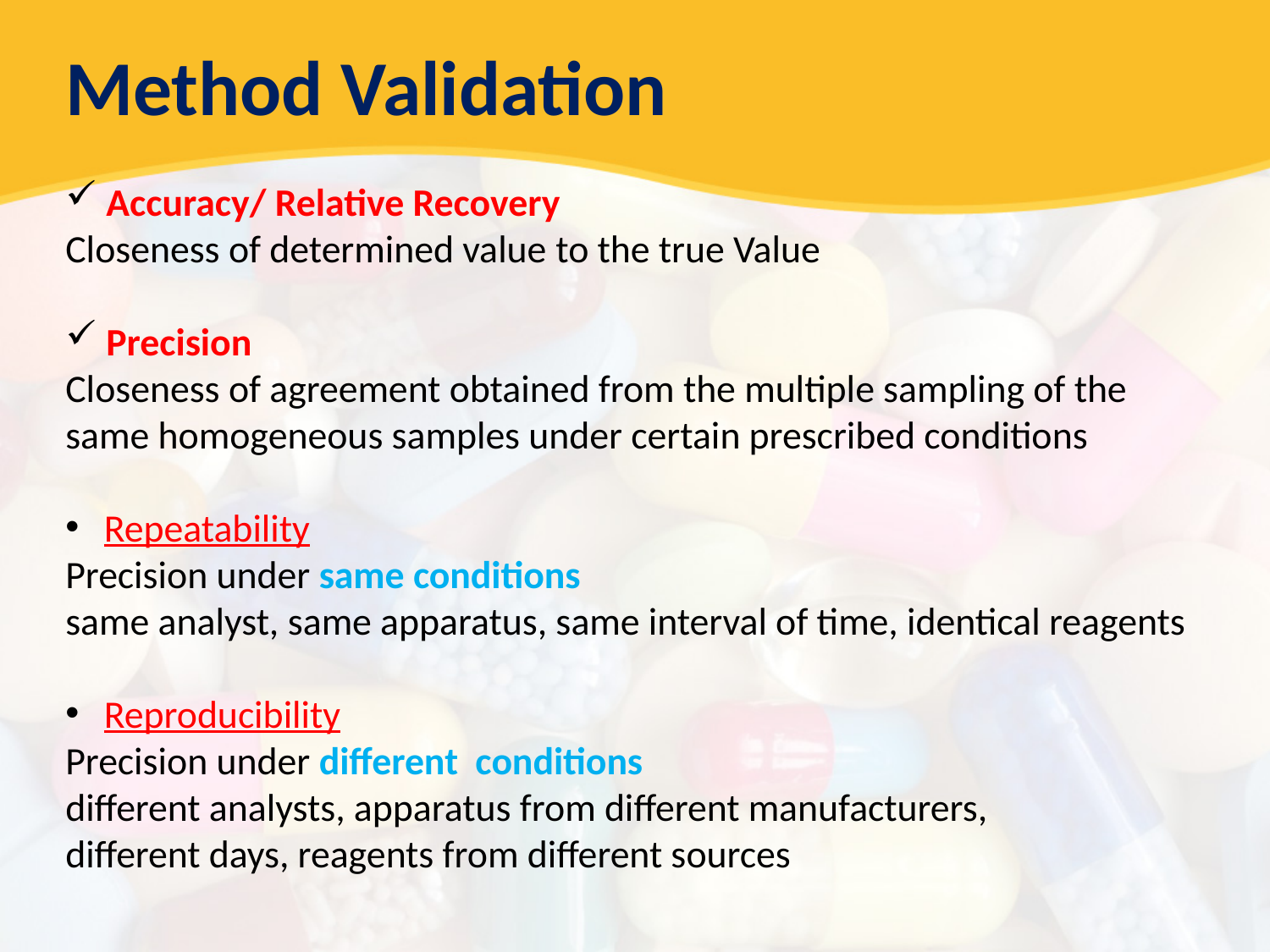

Method Validation

 Accuracy/ Relative Recovery
Closeness of determined value to the true Value

 Precision
Closeness of agreement obtained from the multiple sampling of the same homogeneous samples under certain prescribed conditions

 Repeatability
Precision under same conditions
same analyst, same apparatus, same interval of time, identical reagents

 Reproducibility
Precision under different  conditions
different analysts, apparatus from different manufacturers,
different days, reagents from different sources